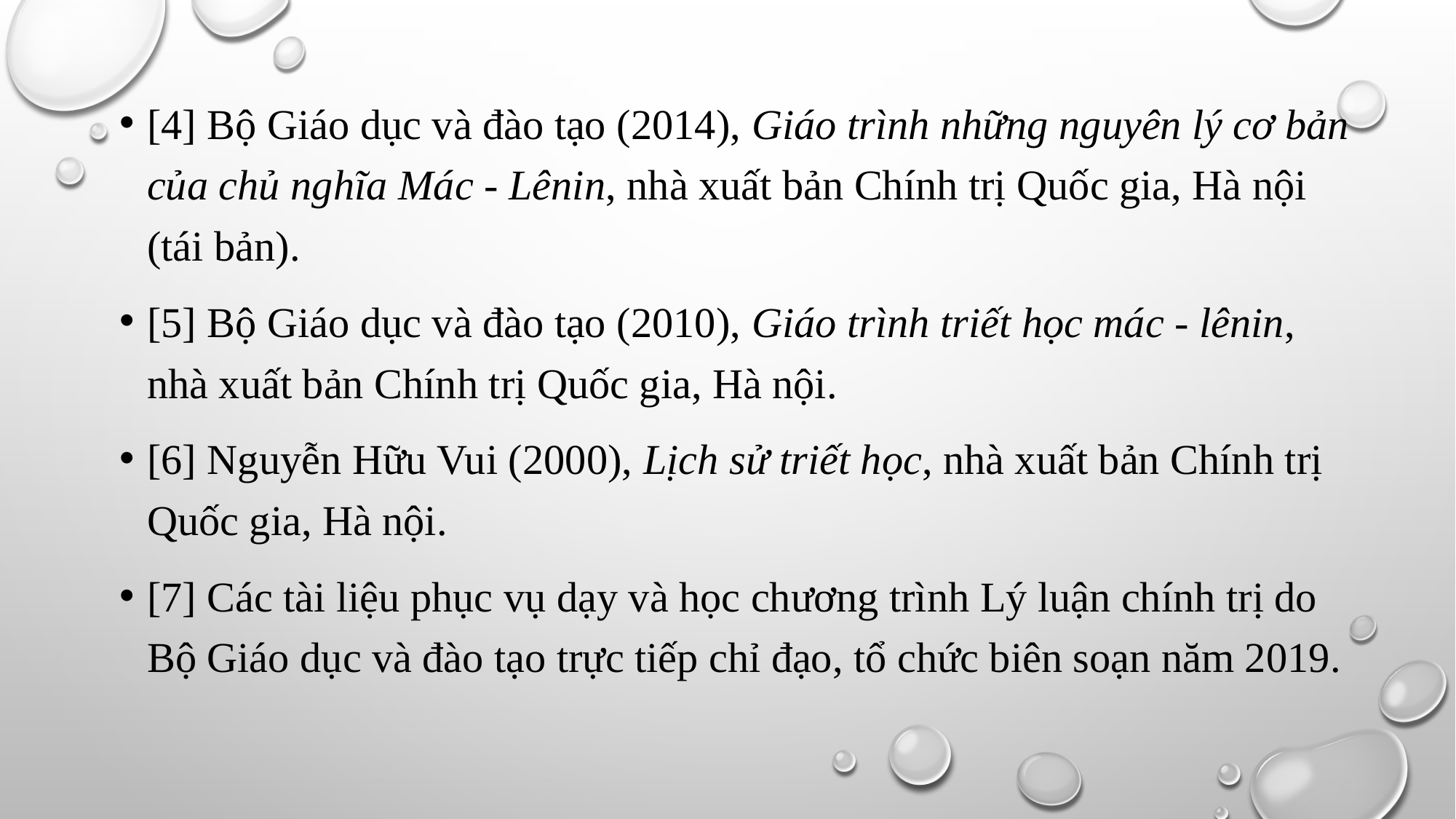

[4] Bộ Giáo dục và đào tạo (2014), Giáo trình những nguyên lý cơ bản của chủ nghĩa Mác - Lênin, nhà xuất bản Chính trị Quốc gia, Hà nội (tái bản).
[5] Bộ Giáo dục và đào tạo (2010), Giáo trình triết học mác - lênin, nhà xuất bản Chính trị Quốc gia, Hà nội.
[6] Nguyễn Hữu Vui (2000), Lịch sử triết học, nhà xuất bản Chính trị Quốc gia, Hà nội.
[7] Các tài liệu phục vụ dạy và học chương trình Lý luận chính trị do Bộ Giáo dục và đào tạo trực tiếp chỉ đạo, tổ chức biên soạn năm 2019.